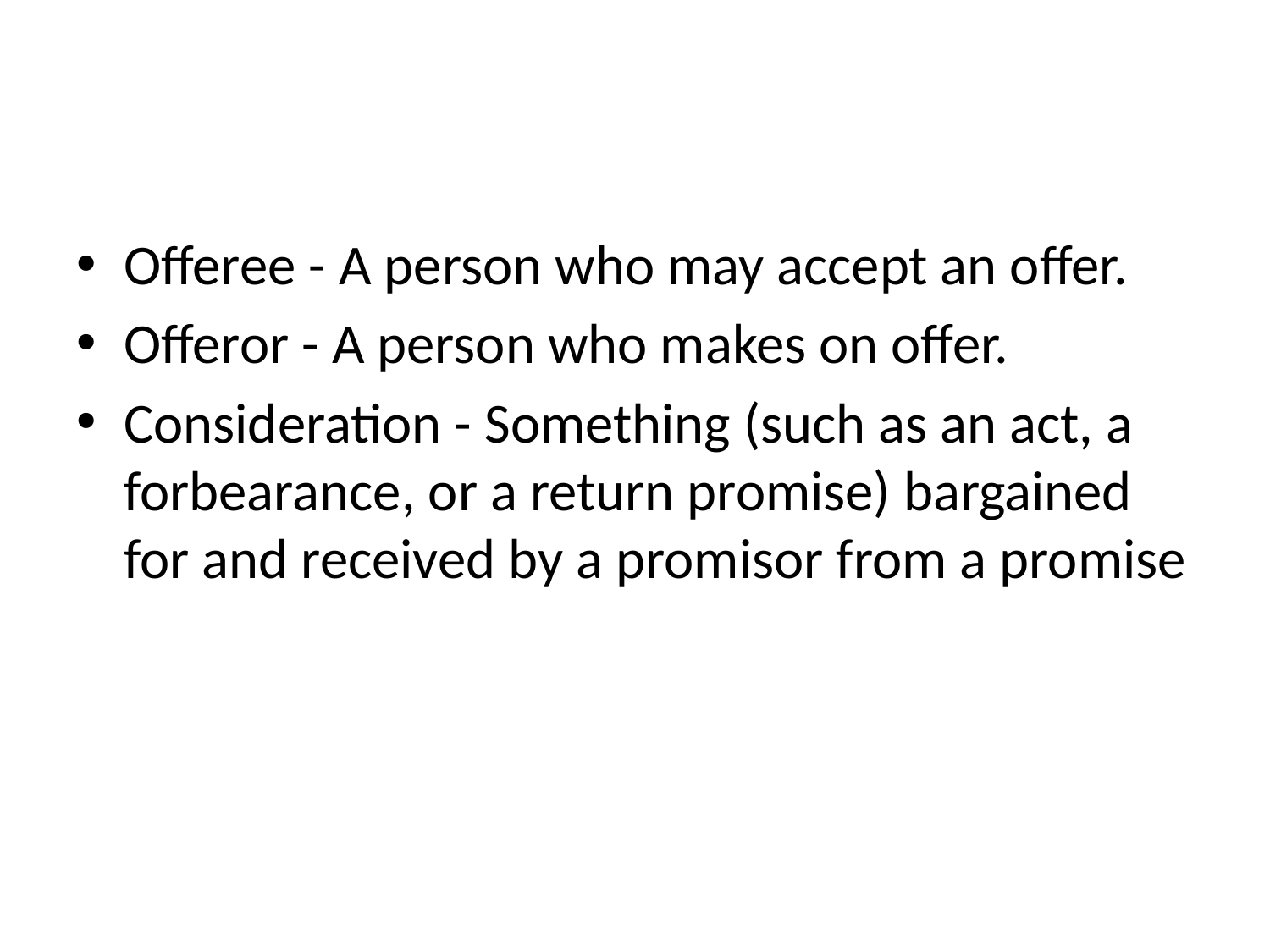

#
Offeree - A person who may accept an offer.
Offeror - A person who makes on offer.
Consideration - Something (such as an act, a forbearance, or a return promise) bargained for and received by a promisor from a promise